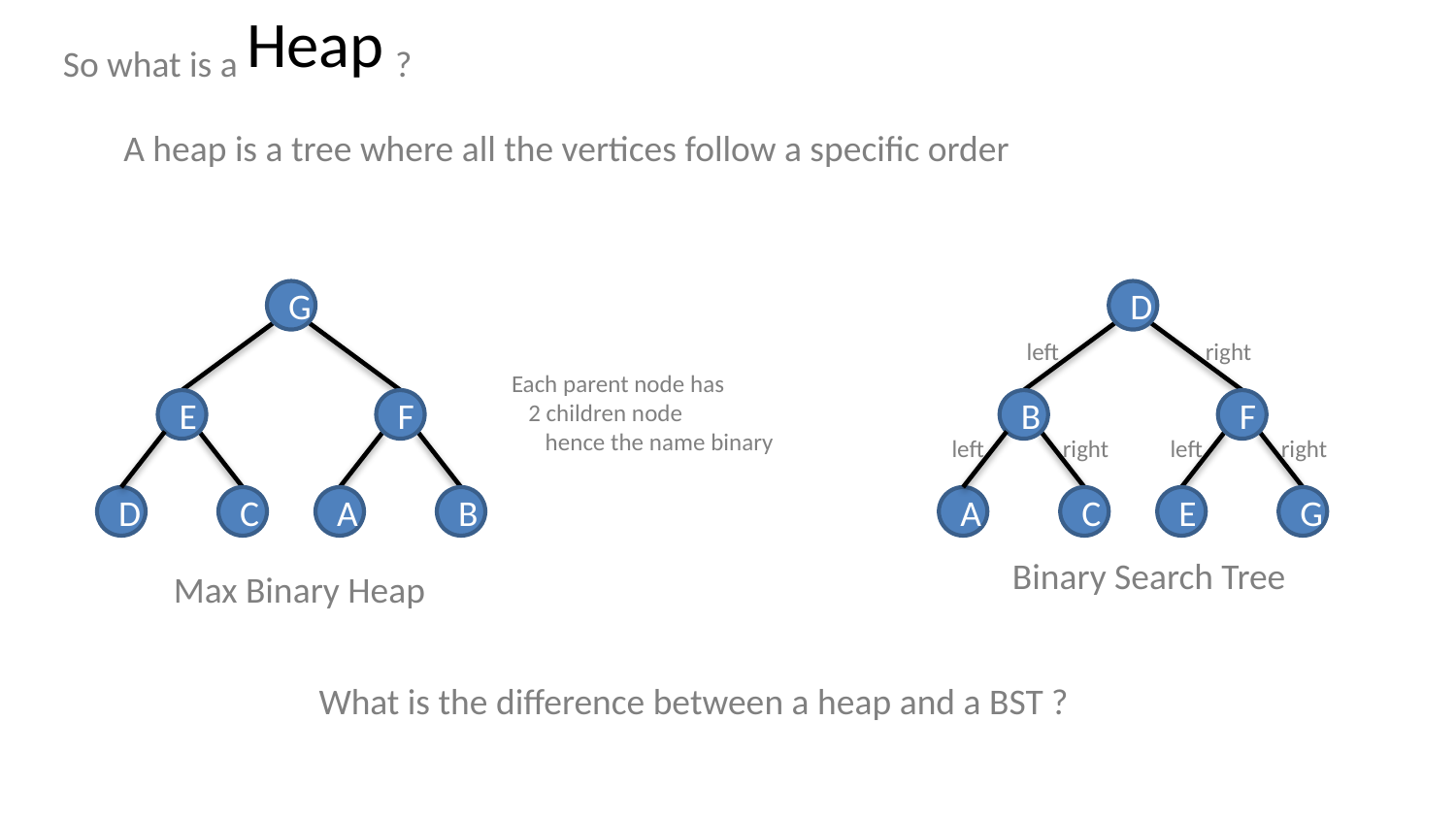

# Heap
So what is a	     ?
A heap is a tree where all the vertices follow a specific order
G
D
left
right
Each parent node has
   2 children node
      hence the name binary
E
F
B
F
left
right
left
right
D
C
A
B
A
C
E
G
Binary Search Tree
Max Binary Heap
What is the difference between a heap and a BST ?